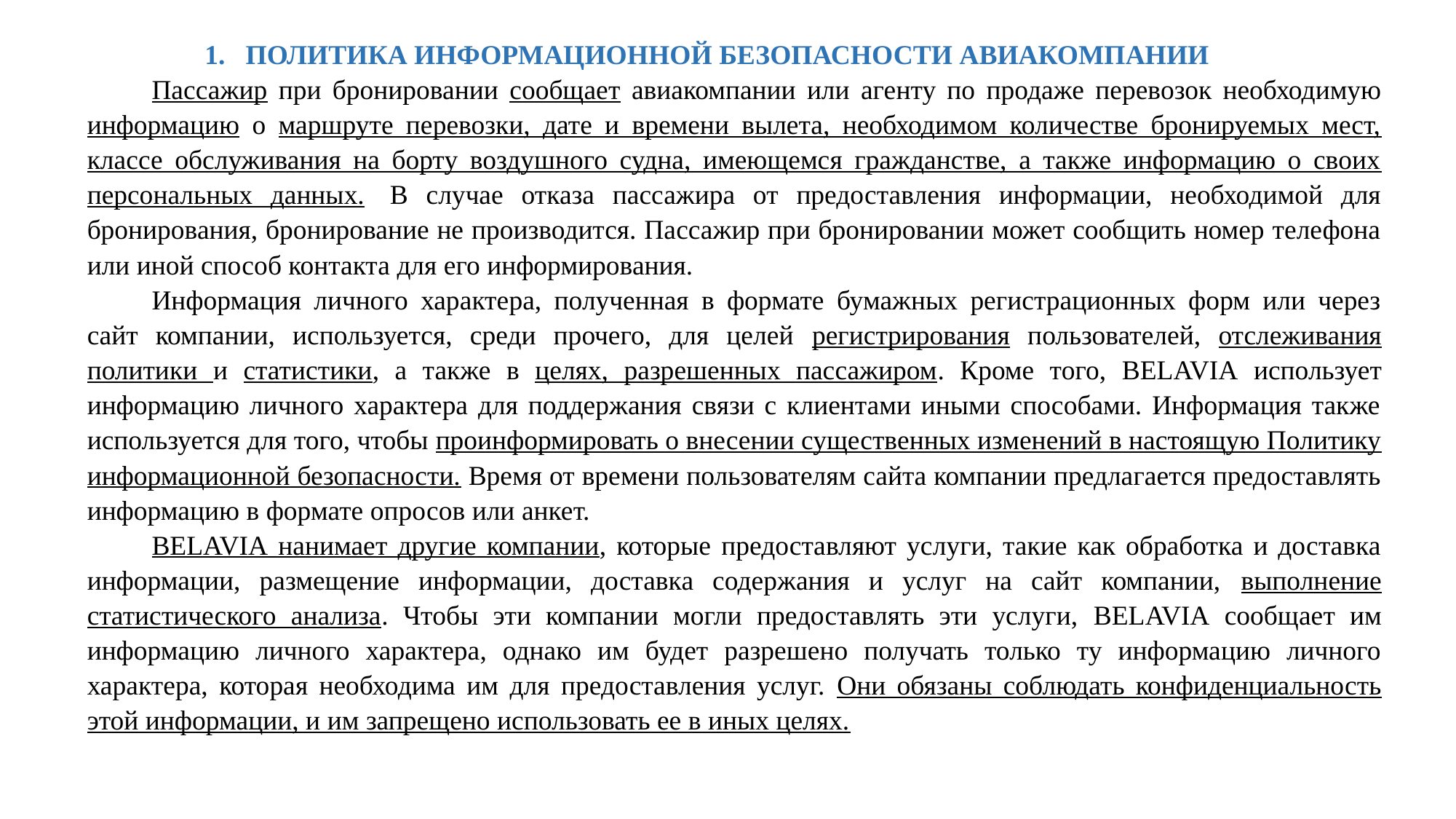

ПОЛИТИКА ИНФОРМАЦИОННОЙ БЕЗОПАСНОСТИ АВИАКОМПАНИИ
Пассажир при бронировании сообщает авиакомпании или агенту по продаже перевозок необходимую информацию о маршруте перевозки, дате и времени вылета, необходимом количестве бронируемых мест, классе обслуживания на борту воздушного судна, имеющемся гражданстве, а также информацию о своих персональных данных.  В случае отказа пассажира от предоставления информации, необходимой для бронирования, бронирование не производится. Пассажир при бронировании может сообщить номер телефона или иной способ контакта для его информирования.
Информация личного характера, полученная в формате бумажных регистрационных форм или через сайт компании, используется, среди прочего, для целей регистрирования пользователей, отслеживания политики и статистики, а также в целях, разрешенных пассажиром. Кроме того, BELAVIA использует информацию личного характера для поддержания связи с клиентами иными способами. Информация также используется для того, чтобы проинформировать о внесении существенных изменений в настоящую Политику информационной безопасности. Время от времени пользователям сайта компании предлагается предоставлять информацию в формате опросов или анкет.
BELAVIA нанимает другие компании, которые предоставляют услуги, такие как обработка и доставка информации, размещение информации, доставка содержания и услуг на сайт компании, выполнение статистического анализа. Чтобы эти компании могли предоставлять эти услуги, BELAVIA сообщает им информацию личного характера, однако им будет разрешено получать только ту информацию личного характера, которая необходима им для предоставления услуг. Они обязаны соблюдать конфиденциальность этой информации, и им запрещено использовать ее в иных целях.